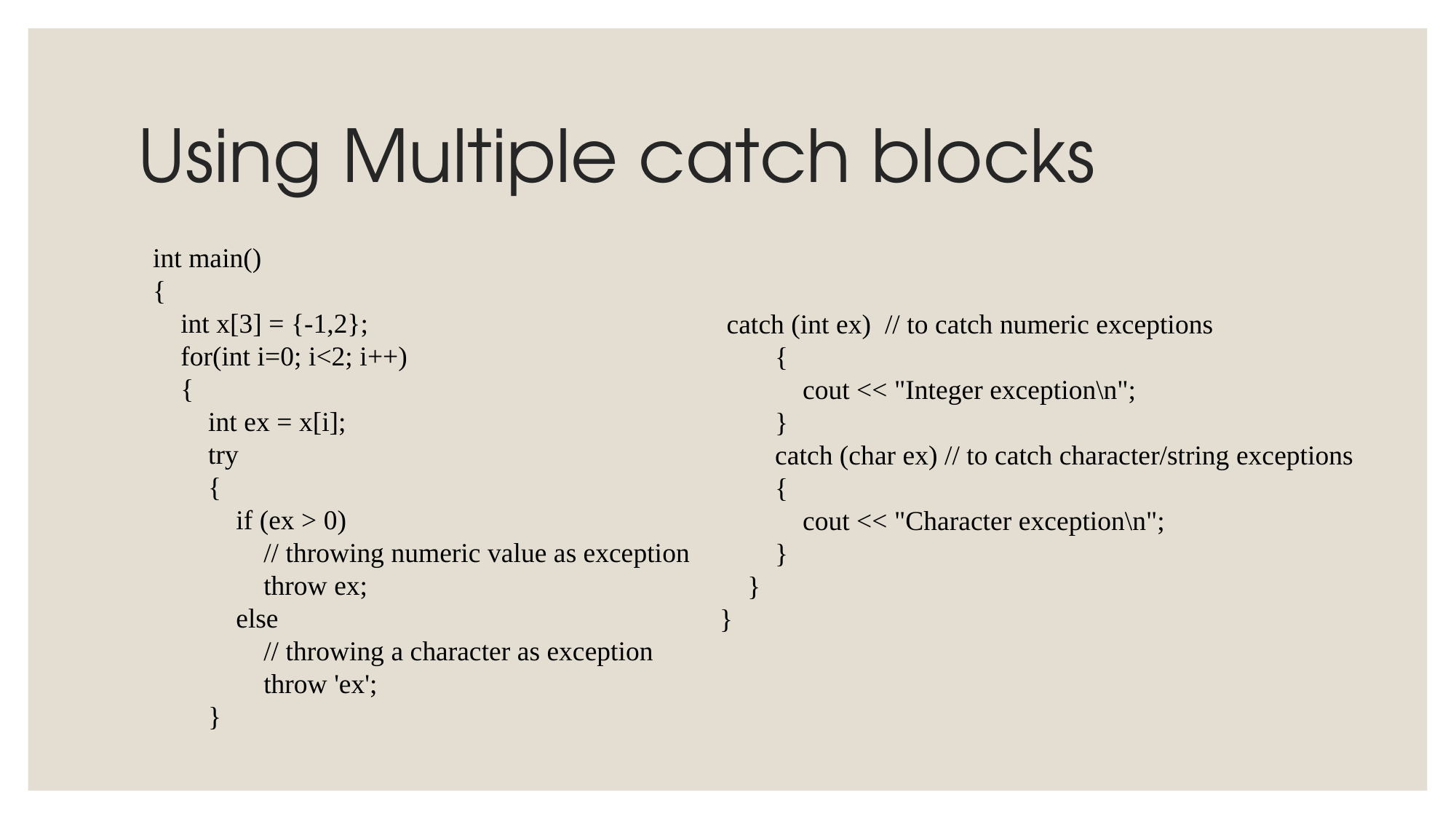

# Using Multiple catch blocks

int main()
{
    int x[3] = {-1,2};
    for(int i=0; i<2; i++)
    {
        int ex = x[i];
        try
        {
            if (ex > 0)
                // throwing numeric value as exception
                throw ex;
            else
                // throwing a character as exception
                throw 'ex';
        }
 catch (int ex)  // to catch numeric exceptions
        {
            cout << "Integer exception\n";
        }
        catch (char ex) // to catch character/string exceptions
        {
            cout << "Character exception\n";
        }
    }
}